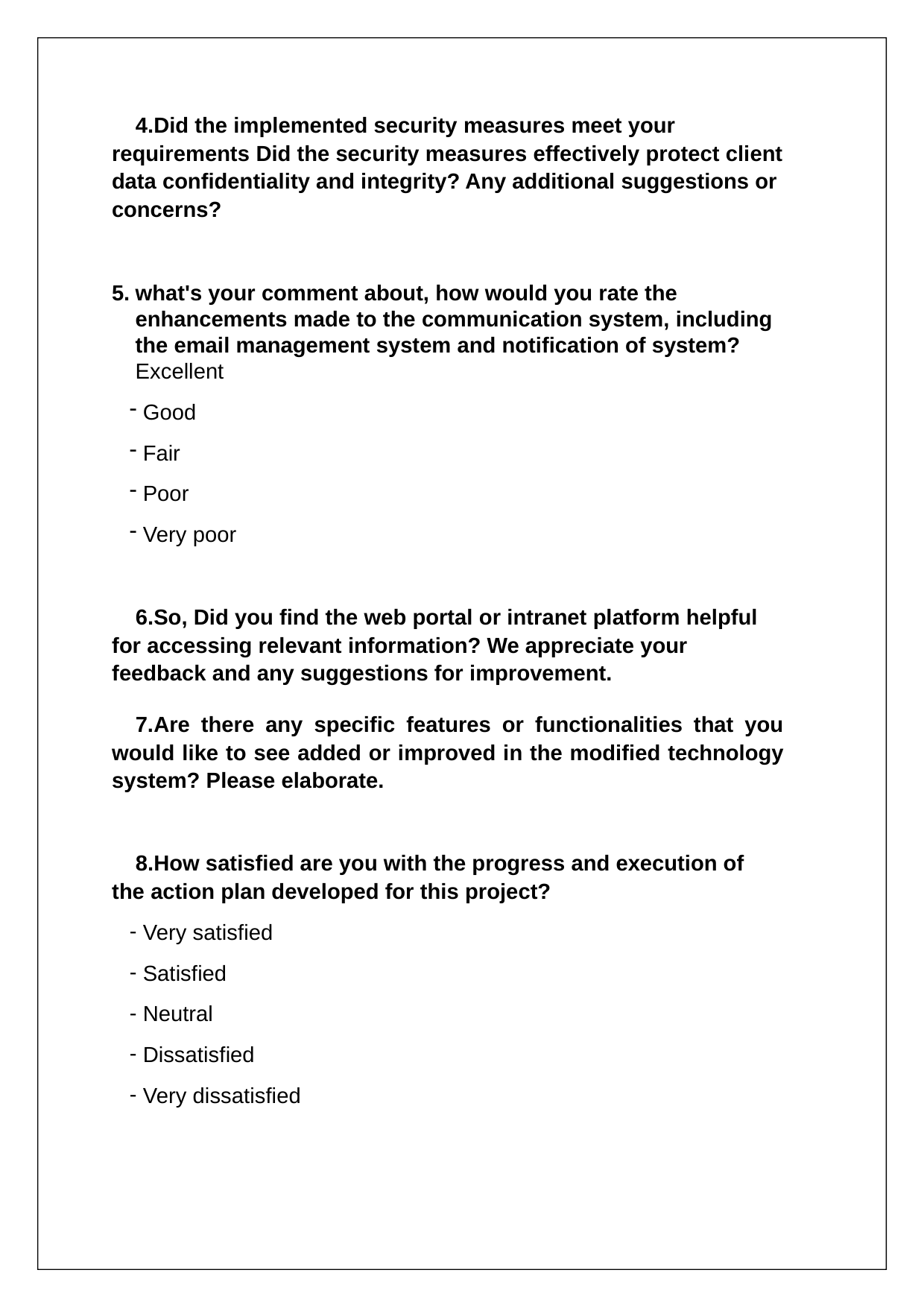

Did the implemented security measures meet your requirements Did the security measures effectively protect client data confidentiality and integrity? Any additional suggestions or concerns?

what's your comment about, how would you rate the enhancements made to the communication system, including the email management system and notification of system? Excellent
Good
Fair
Poor
Very poor

So, Did you find the web portal or intranet platform helpful for accessing relevant information? We appreciate your feedback and any suggestions for improvement.
Are there any specific features or functionalities that you would like to see added or improved in the modified technology system? Please elaborate.

How satisfied are you with the progress and execution of the action plan developed for this project?
Very satisfied
Satisfied
Neutral
Dissatisfied
Very dissatisfied